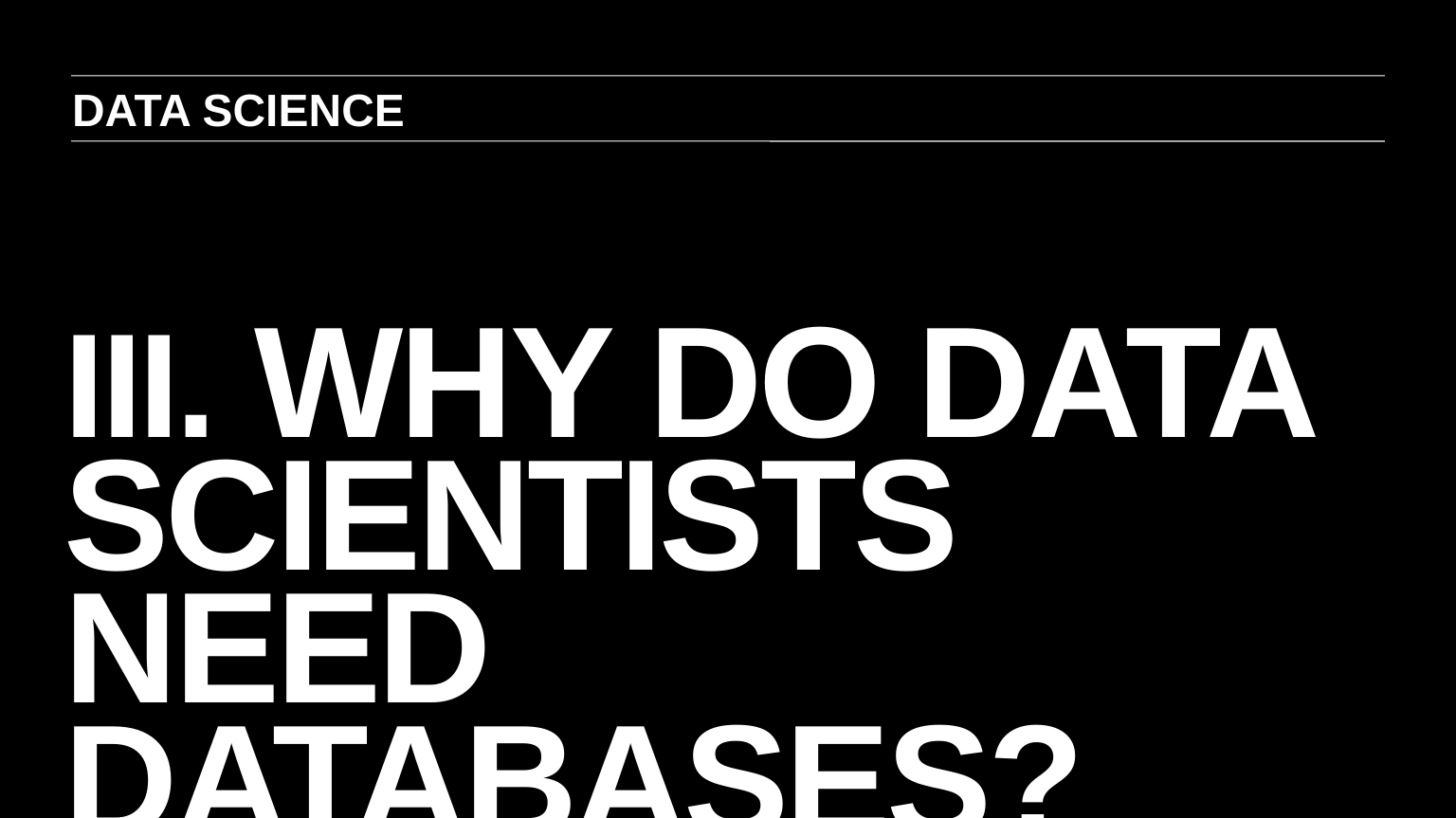

DATA SCIENCE
# Iii. Why do data Scientists need databases?